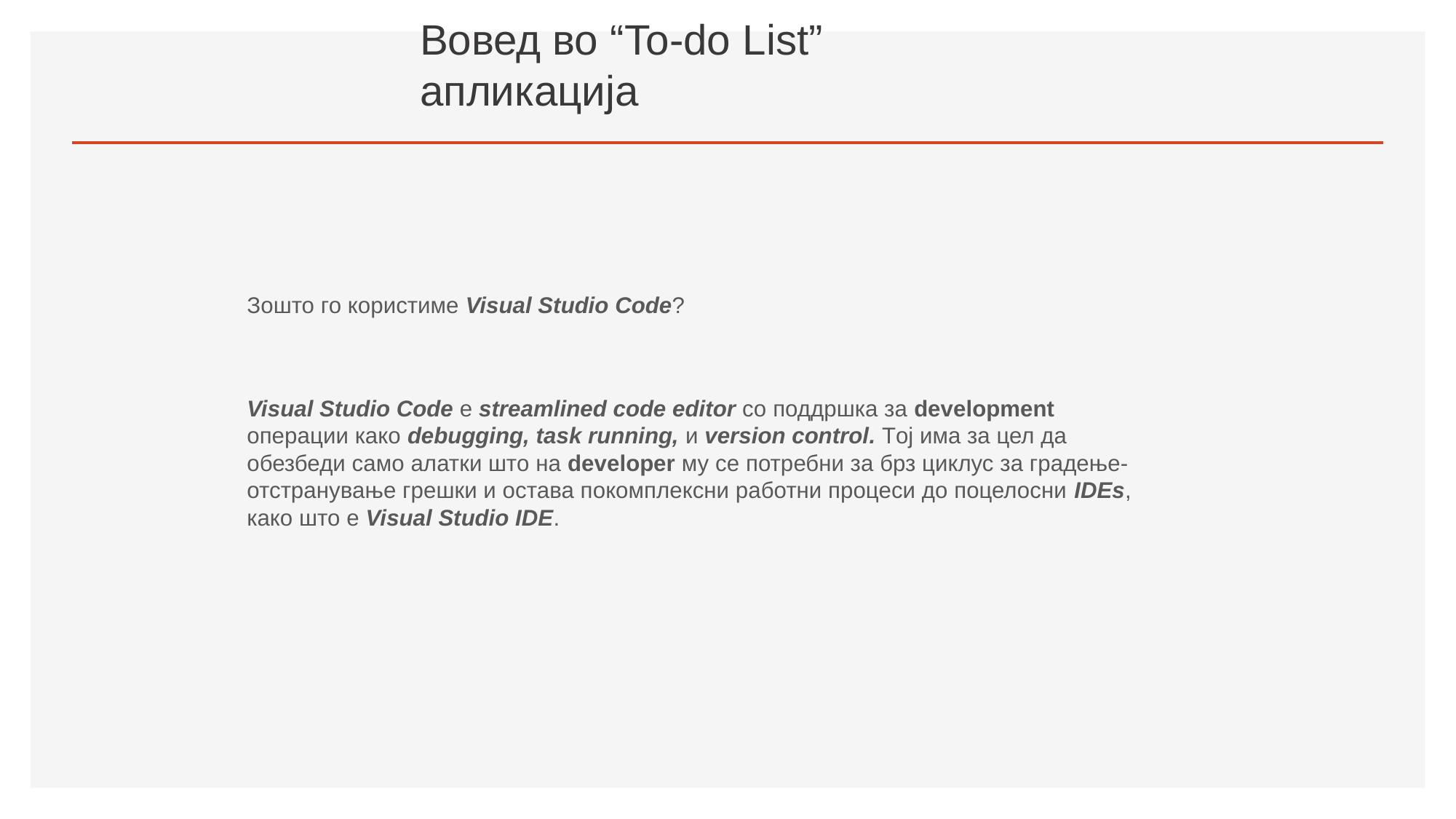

# Вовед во “To-do List” апликација

Зошто го користиме Visual Studio Code?

Visual Studio Code е streamlined code editor со поддршка за development  операции како debugging, task running, и version control. Тoj има за цел да обезбеди само алатки што на developer му се потребни за брз циклус за градење-отстранување грешки и остава покомплексни работни процеси до поцелосни IDEs, како што е Visual Studio IDE.